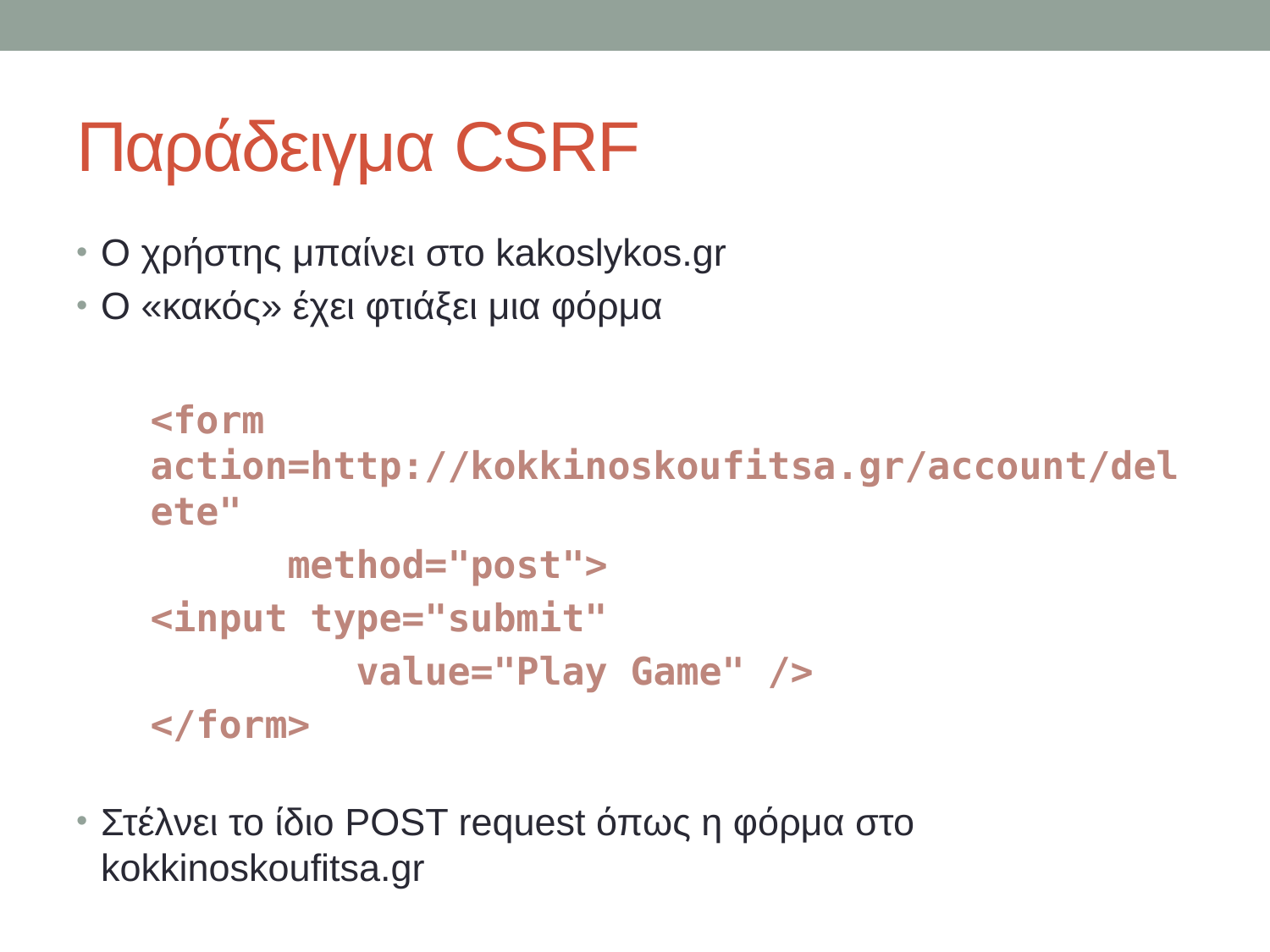

# Παράδειγμα CSRF
Ο χρήστης μπαίνει στο kakoslykos.gr
Ο «κακός» έχει φτιάξει μια φόρμα

<form action=http://kokkinoskoufitsa.gr/account/delete"
      method="post">
	<input type="submit"
         value="Play Game" />
</form>

Στέλνει το ίδιο POST request όπως η φόρμα στο kokkinoskoufitsa.gr